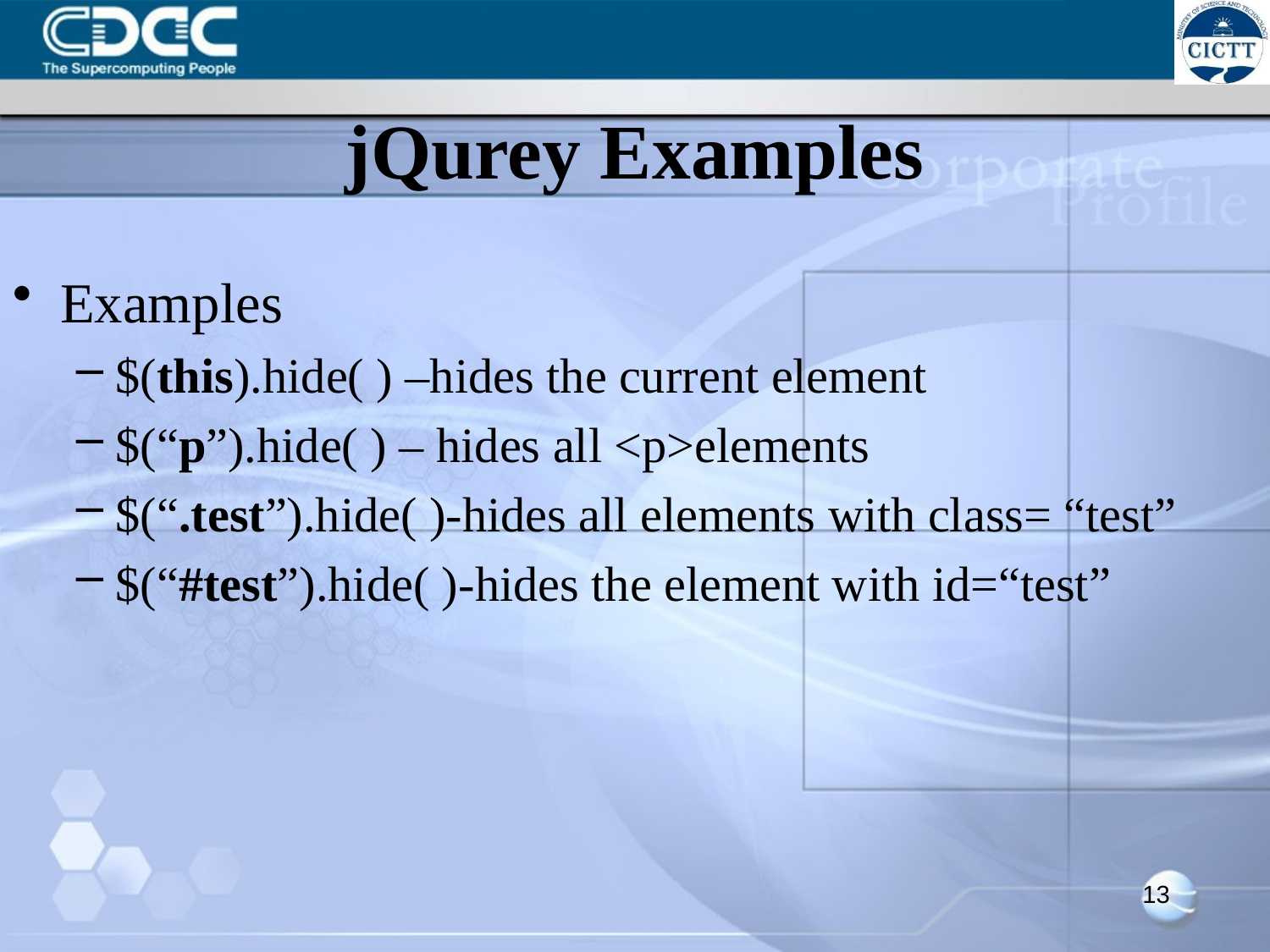

# jQurey Examples
Examples
$(this).hide( ) –hides the current element
$(“p”).hide( ) – hides all <p>elements
$(“.test”).hide( )-hides all elements with class= “test”
$(“#test”).hide( )-hides the element with id=“test”